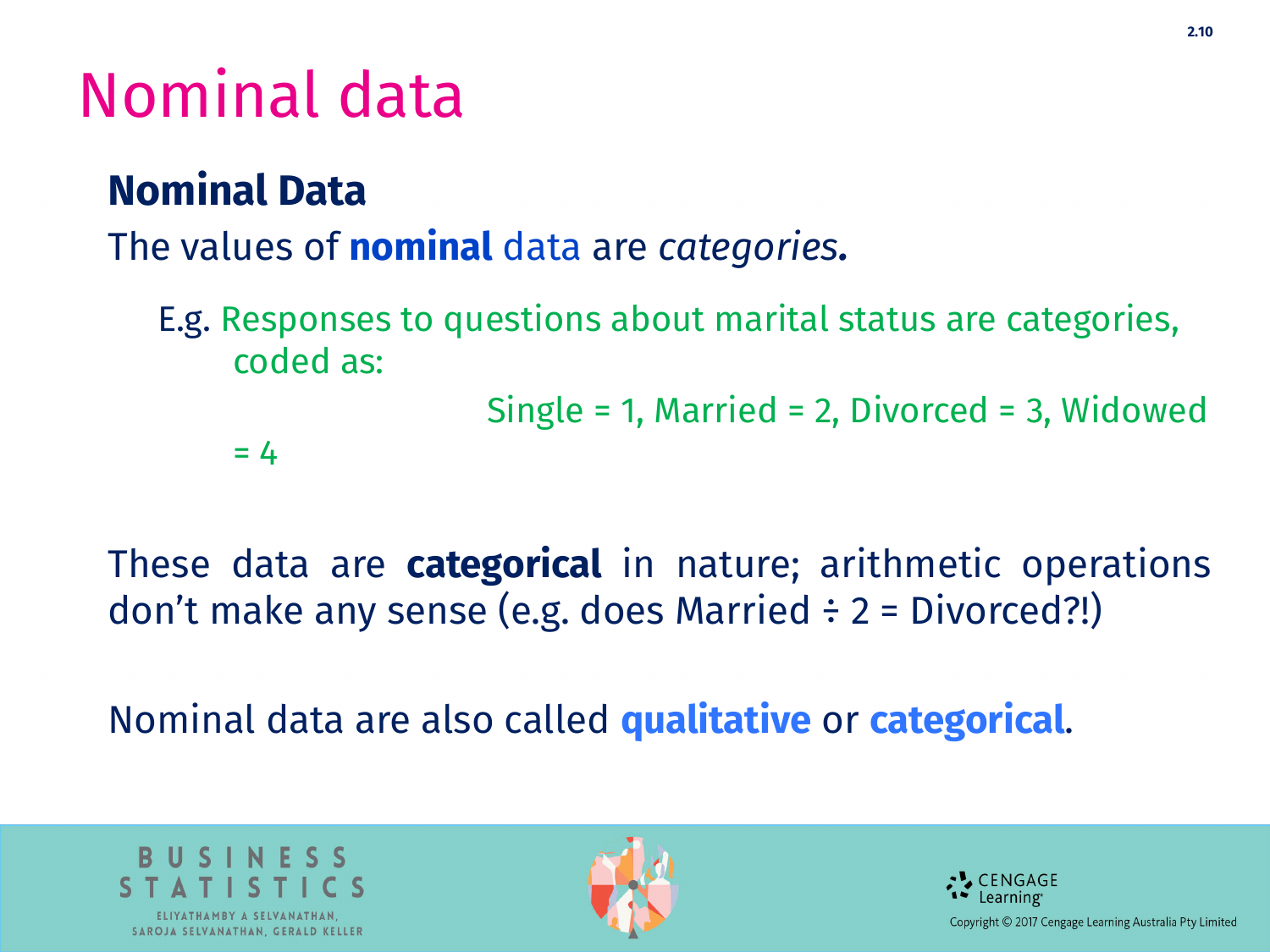

2.10
# Nominal data
Nominal Data
The values of nominal data are categories.
E.g. Responses to questions about marital status are categories, coded as:
			Single = 1, Married = 2, Divorced = 3, Widowed = 4

These data are categorical in nature; arithmetic operations don’t make any sense (e.g. does Married ÷ 2 = Divorced?!)

Nominal data are also called qualitative or categorical.